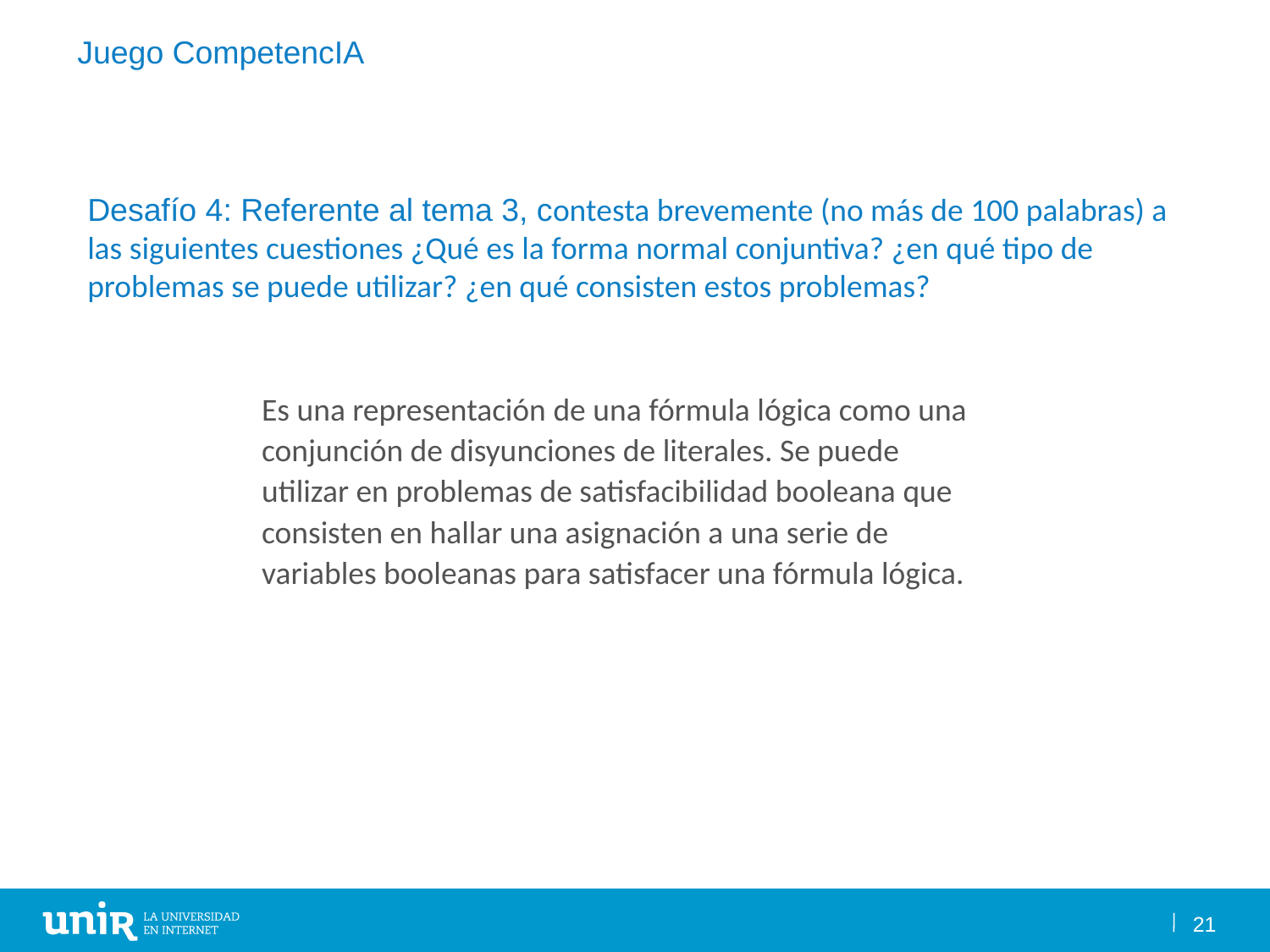

Juego CompetencIA
Desafío 4: Referente al tema 3, contesta brevemente (no más de 100 palabras) a las siguientes cuestiones ¿Qué es la forma normal conjuntiva? ¿en qué tipo de problemas se puede utilizar? ¿en qué consisten estos problemas?
Es una representación de una fórmula lógica como una conjunción de disyunciones de literales. Se puede utilizar en problemas de satisfacibilidad booleana que consisten en hallar una asignación a una serie de variables booleanas para satisfacer una fórmula lógica.
21